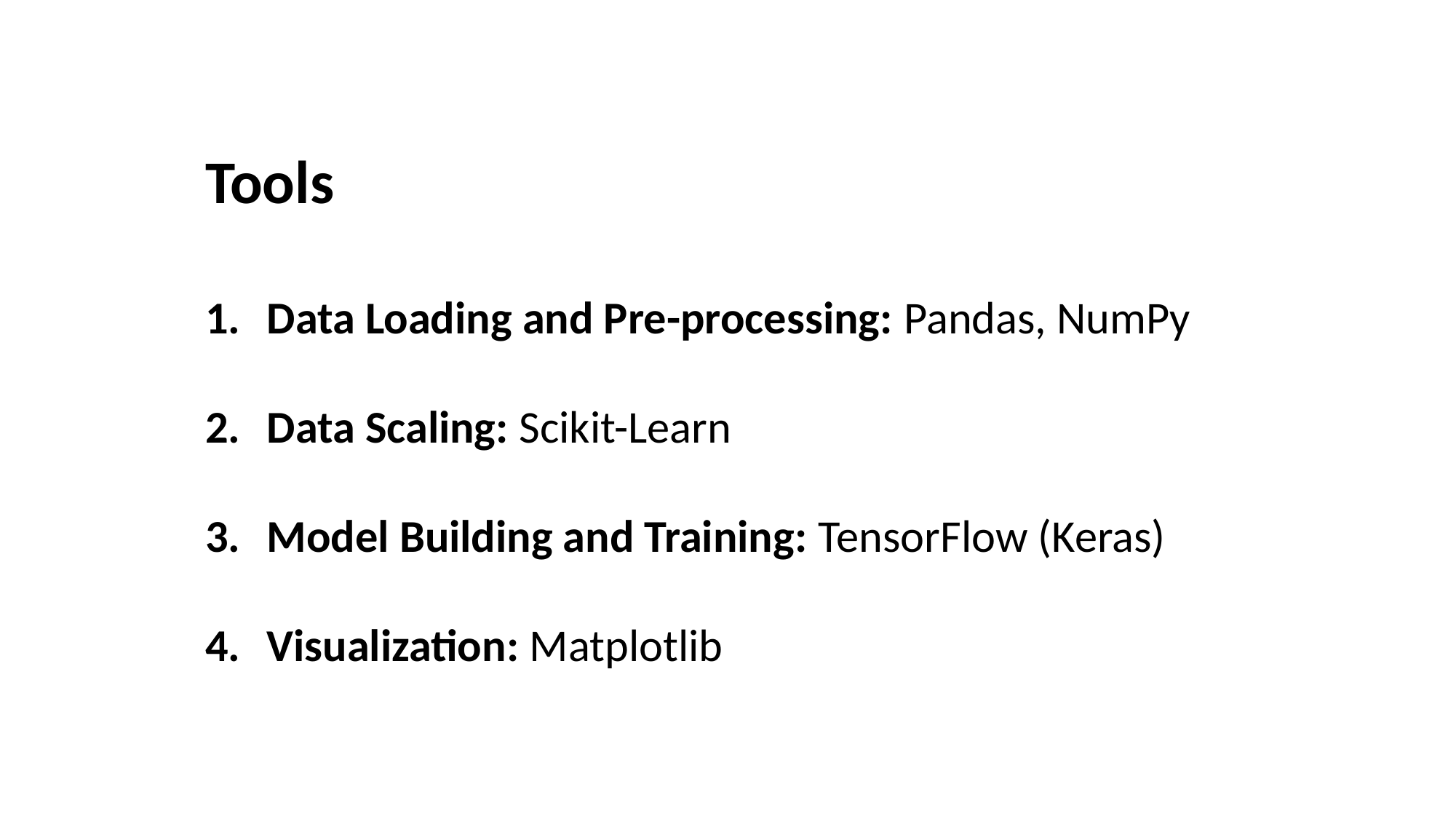

Tools

Data Loading and Pre-processing: Pandas, NumPy

Data Scaling: Scikit-Learn

Model Building and Training: TensorFlow (Keras)

Visualization: Matplotlib